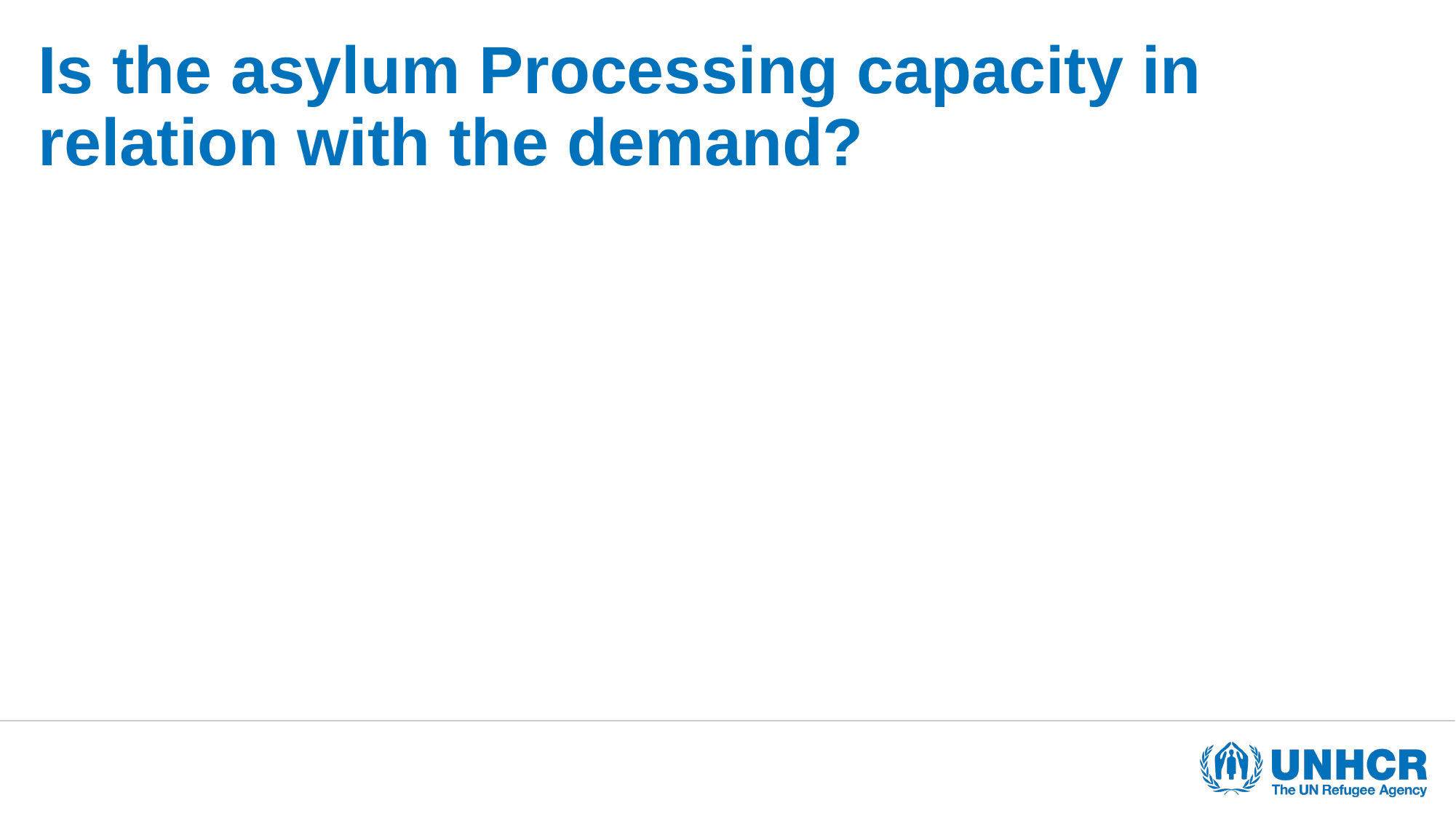

# Is the asylum Processing capacity in relation with the demand?